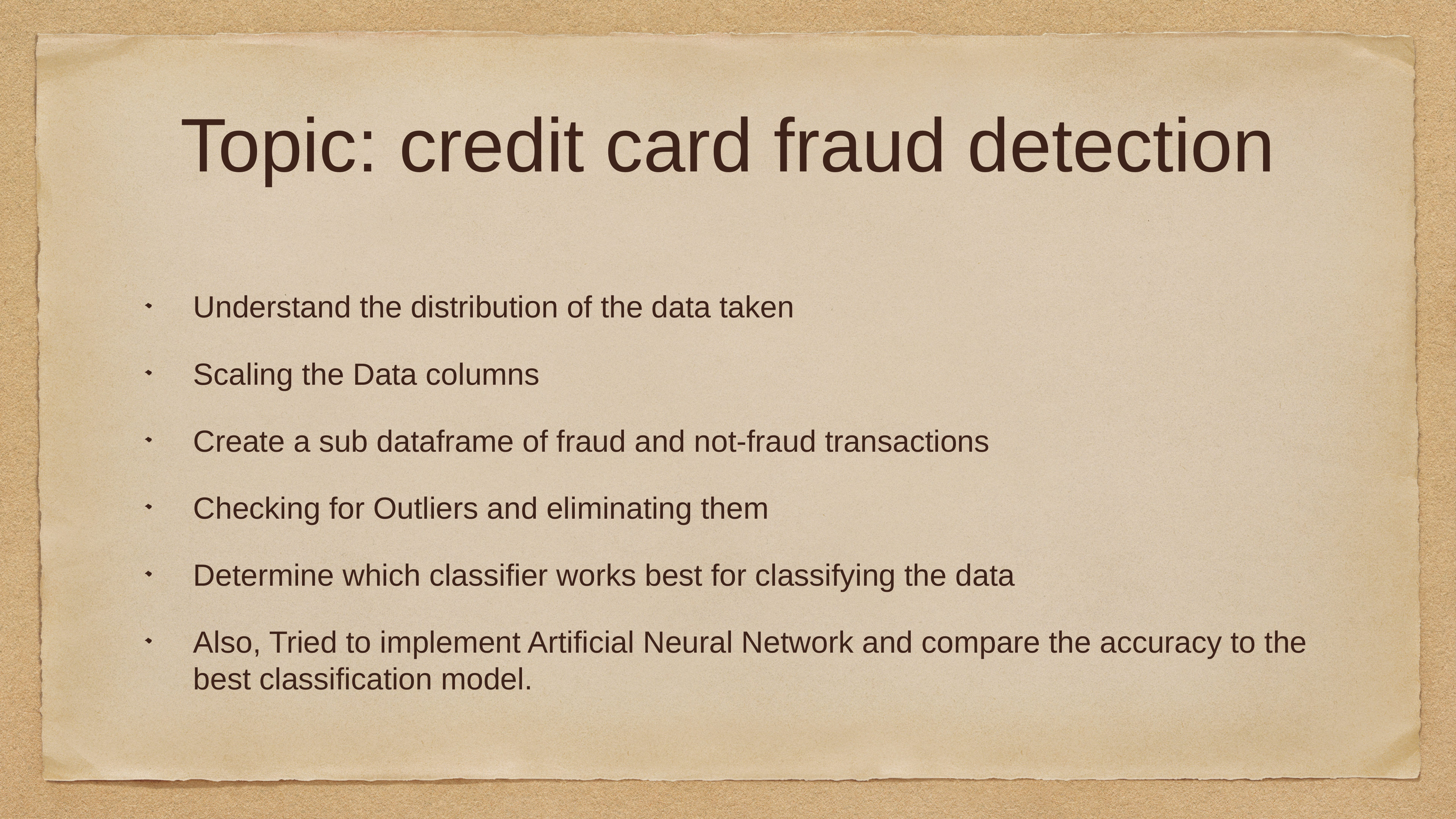

# Topic: credit card fraud detection
Understand the distribution of the data taken
Scaling the Data columns
Create a sub dataframe of fraud and not-fraud transactions
Checking for Outliers and eliminating them
Determine which classifier works best for classifying the data
Also, Tried to implement Artificial Neural Network and compare the accuracy to the best classification model.